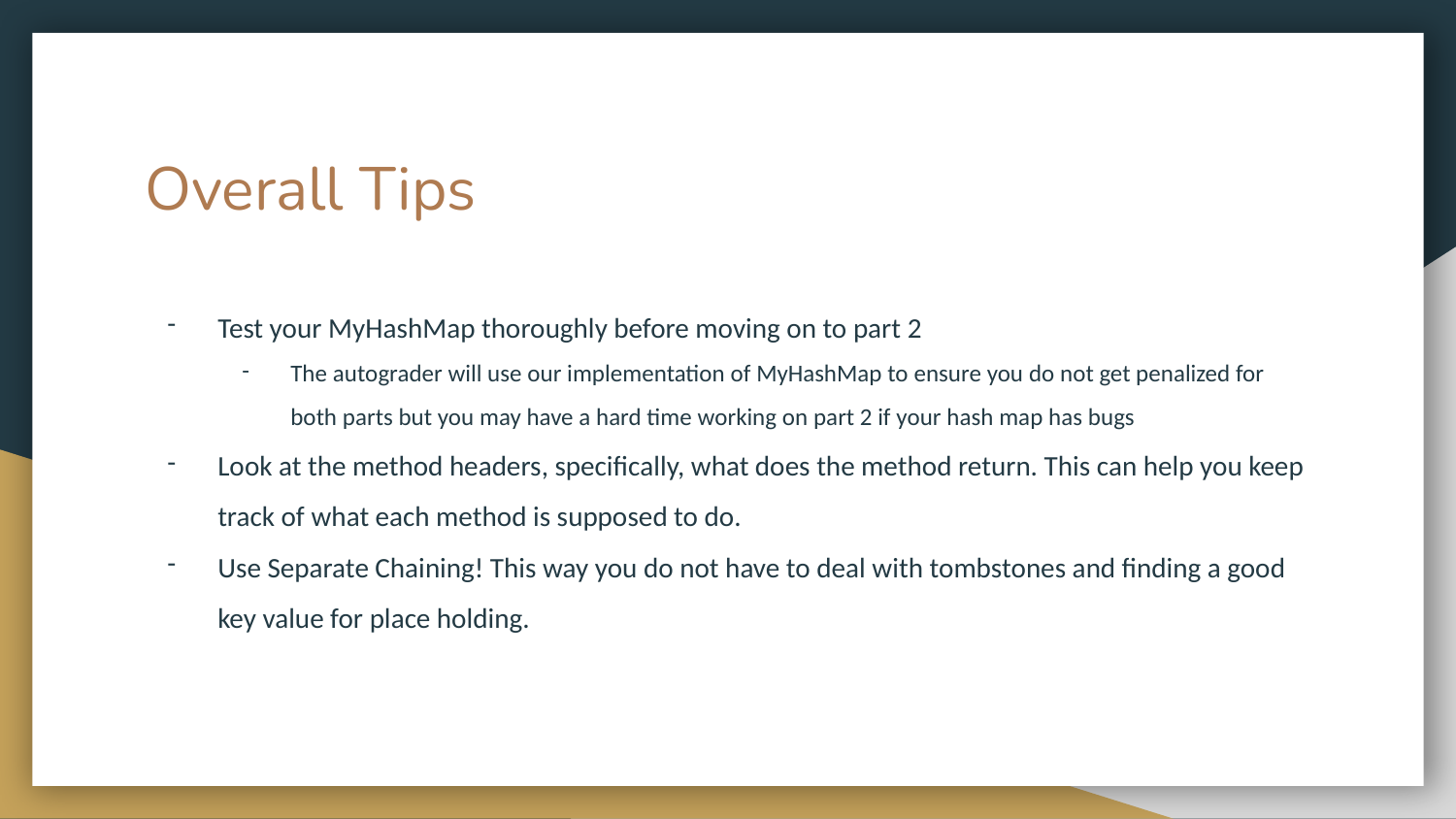

# Overall Tips
Test your MyHashMap thoroughly before moving on to part 2
The autograder will use our implementation of MyHashMap to ensure you do not get penalized for both parts but you may have a hard time working on part 2 if your hash map has bugs
Look at the method headers, specifically, what does the method return. This can help you keep track of what each method is supposed to do.
Use Separate Chaining! This way you do not have to deal with tombstones and finding a good key value for place holding.